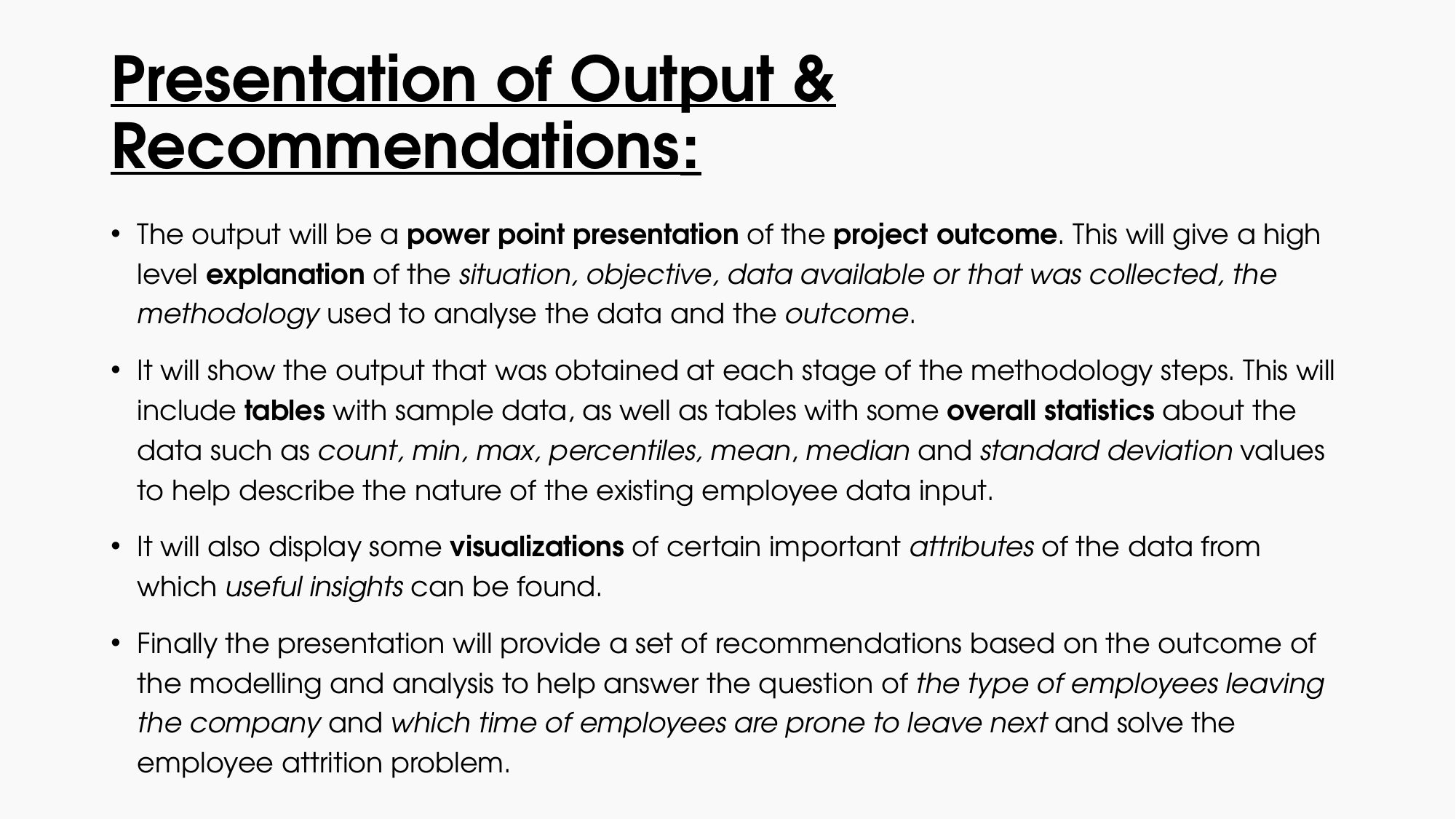

# Presentation of Output & Recommendations:
The output will be a power point presentation of the project outcome. This will give a high level explanation of the situation, objective, data available or that was collected, the methodology used to analyse the data and the outcome.
It will show the output that was obtained at each stage of the methodology steps. This will include tables with sample data, as well as tables with some overall statistics about the data such as count, min, max, percentiles, mean, median and standard deviation values to help describe the nature of the existing employee data input.
It will also display some visualizations of certain important attributes of the data from which useful insights can be found.
Finally the presentation will provide a set of recommendations based on the outcome of the modelling and analysis to help answer the question of the type of employees leaving the company and which time of employees are prone to leave next and solve the employee attrition problem.